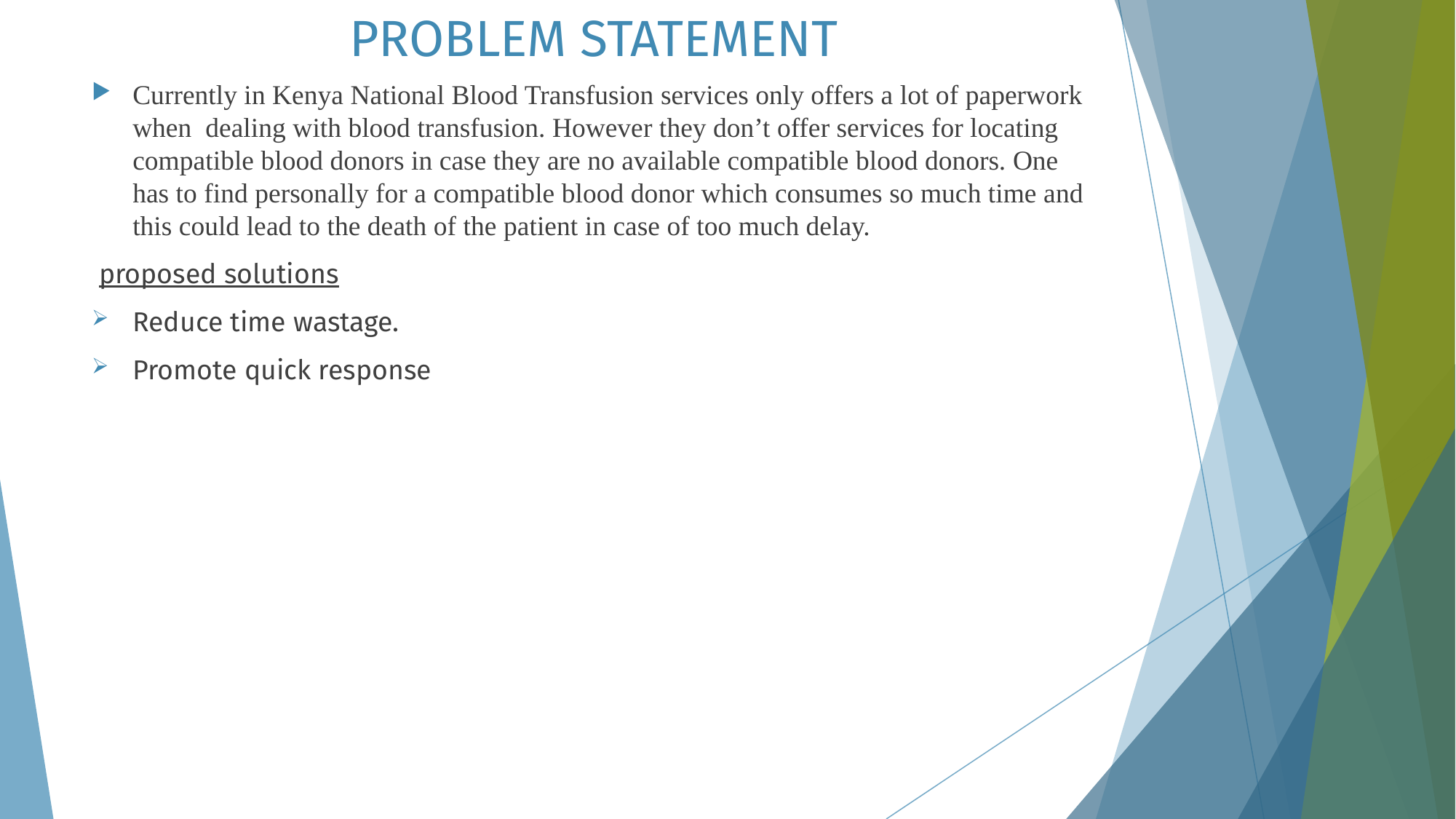

# PROBLEM STATEMENT
Currently in Kenya National Blood Transfusion services only offers a lot of paperwork when  dealing with blood transfusion. However they don’t offer services for locating compatible blood donors in case they are no available compatible blood donors. One has to find personally for a compatible blood donor which consumes so much time and this could lead to the death of the patient in case of too much delay.
 proposed solutions
Reduce time wastage.
Promote quick response